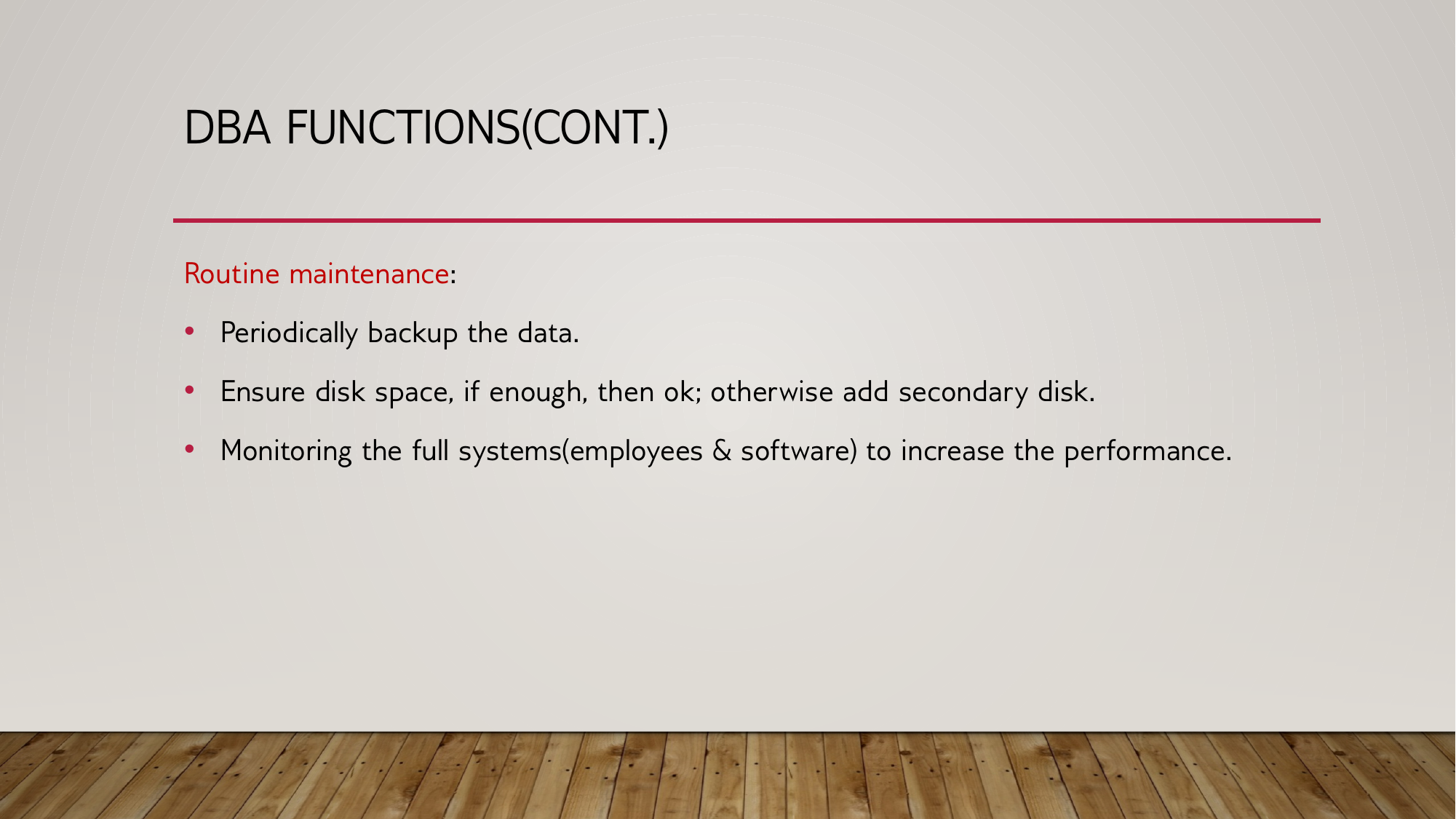

# Dba functions(cont.)
Routine maintenance:
 Periodically backup the data.
 Ensure disk space, if enough, then ok; otherwise add secondary disk.
 Monitoring the full systems(employees & software) to increase the performance.